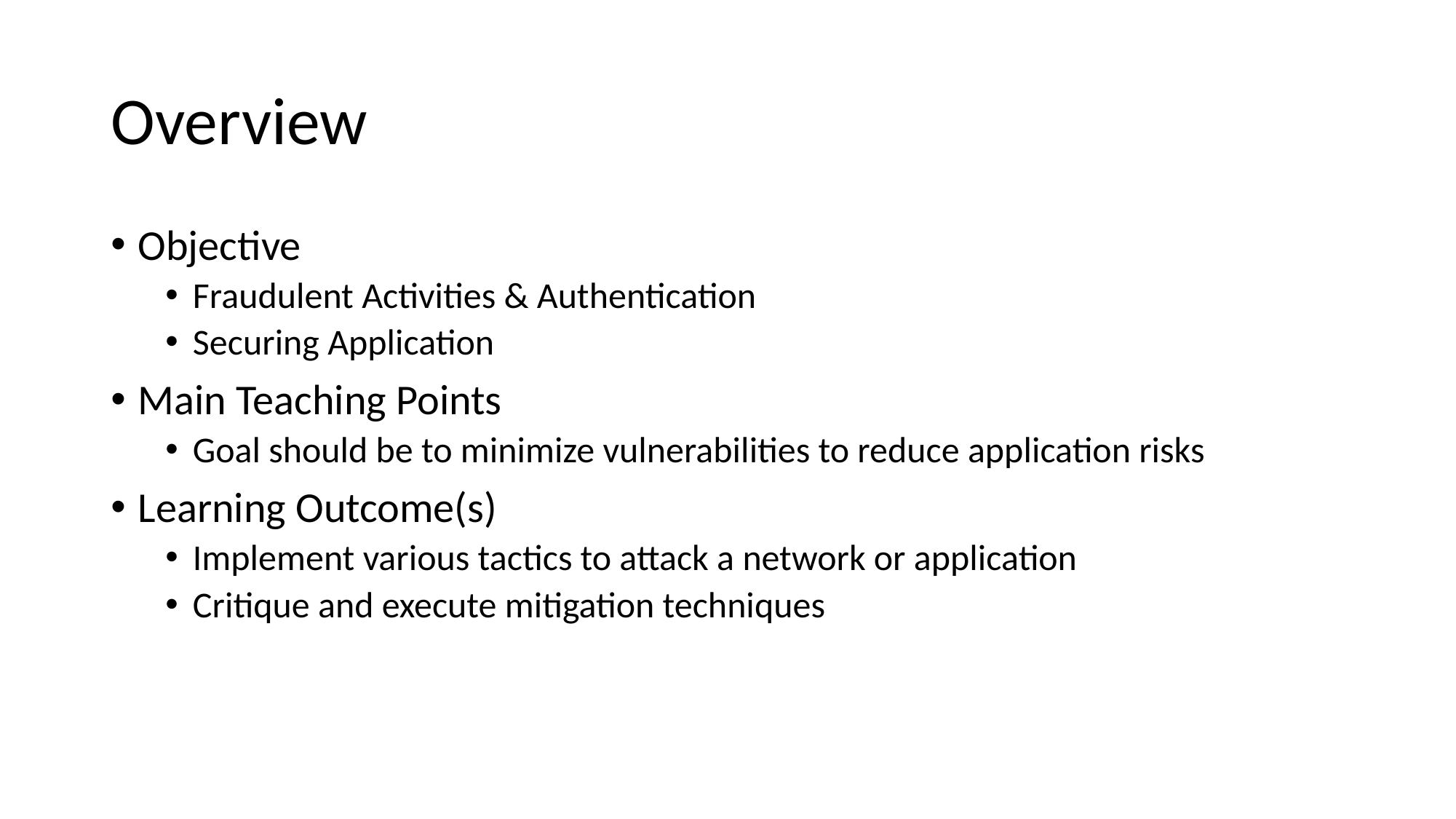

# Overview
Objective
Fraudulent Activities & Authentication
Securing Application
Main Teaching Points
Goal should be to minimize vulnerabilities to reduce application risks
Learning Outcome(s)
Implement various tactics to attack a network or application
Critique and execute mitigation techniques